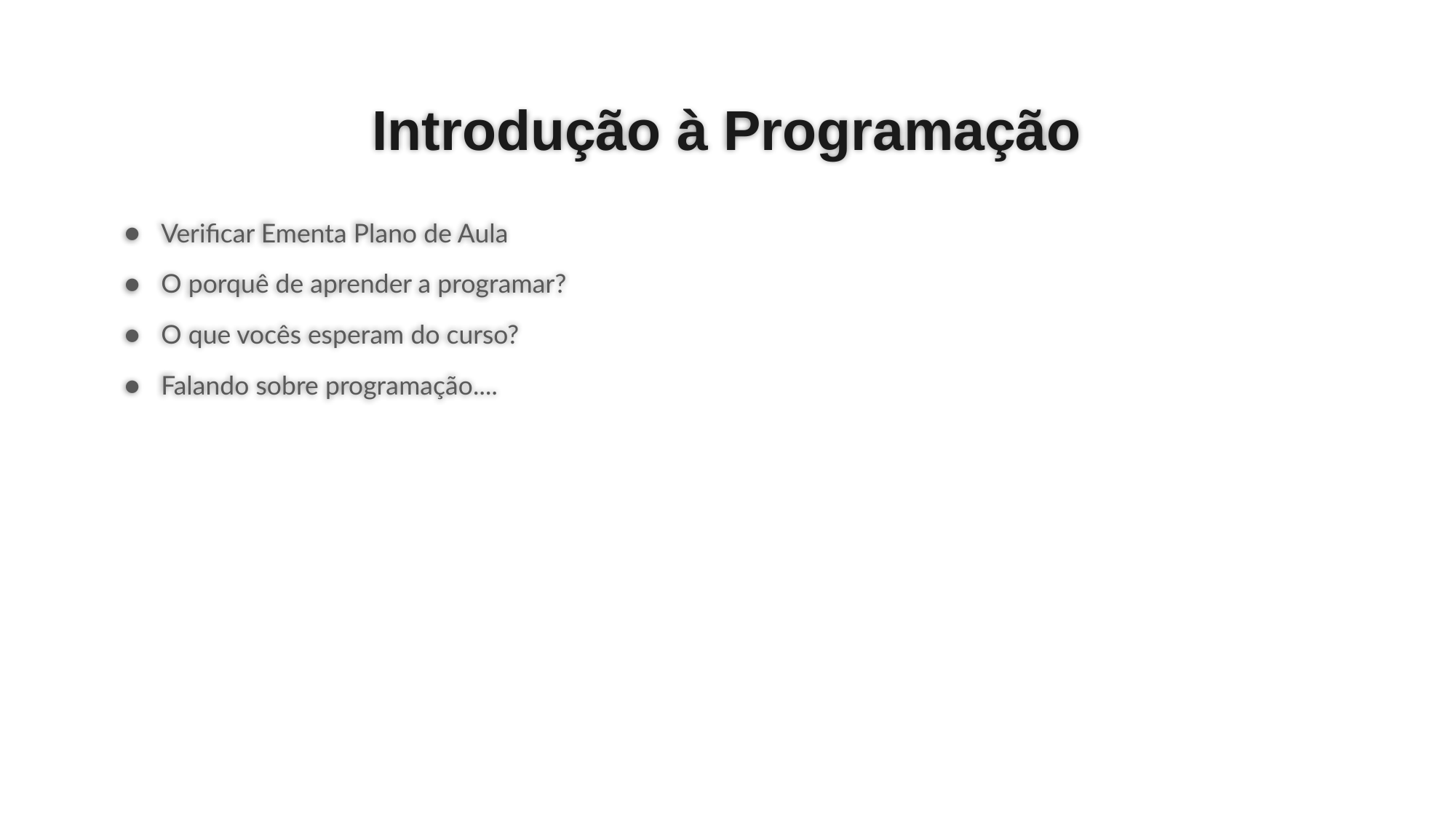

# Introdução à Programação
Verificar Ementa Plano de Aula
O porquê de aprender a programar?
O que vocês esperam do curso?
Falando sobre programação....